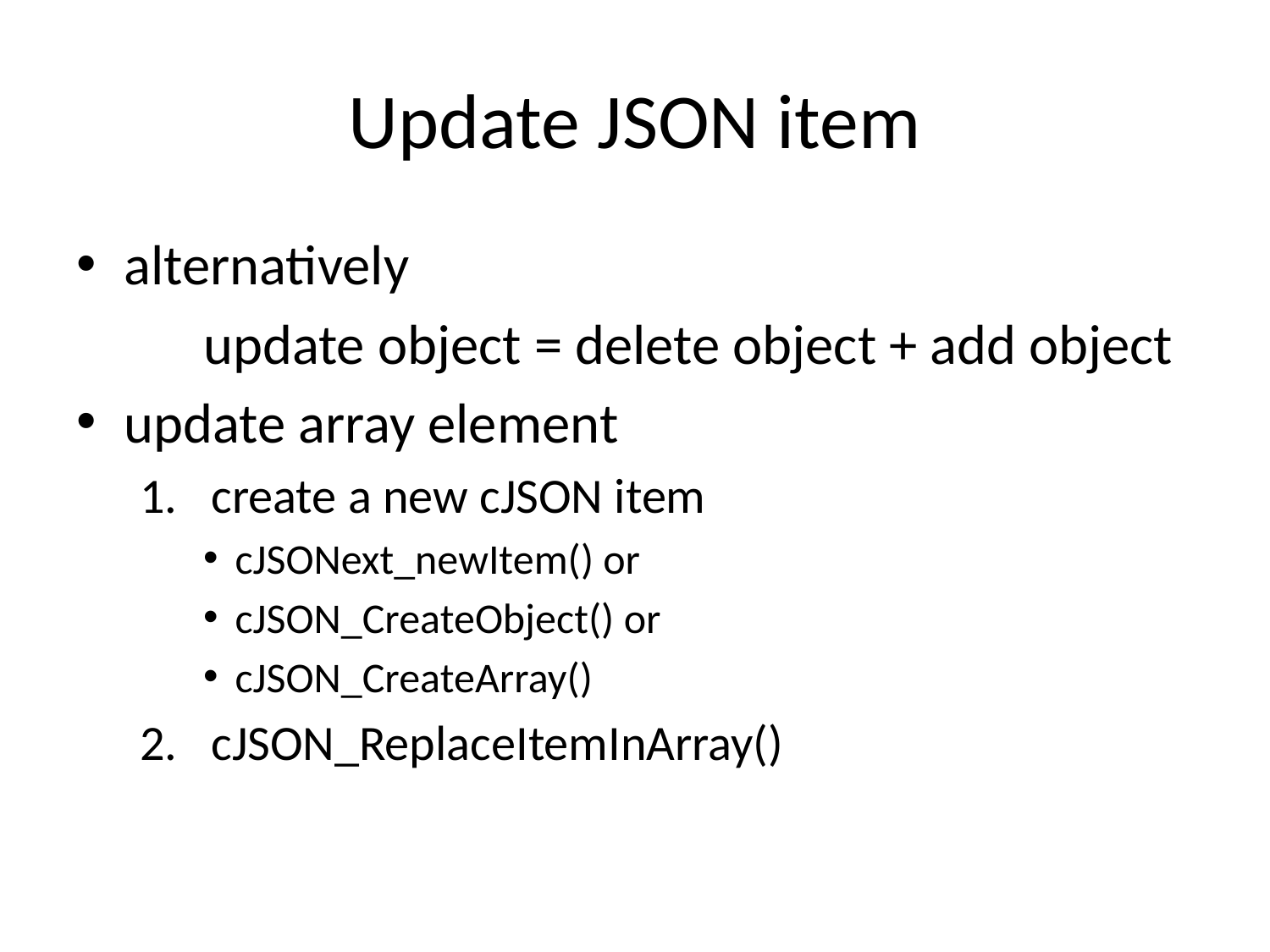

# Update JSON item
alternatively
	update object = delete object + add object
update array element
create a new cJSON item
cJSONext_newItem() or
cJSON_CreateObject() or
cJSON_CreateArray()
cJSON_ReplaceItemInArray()